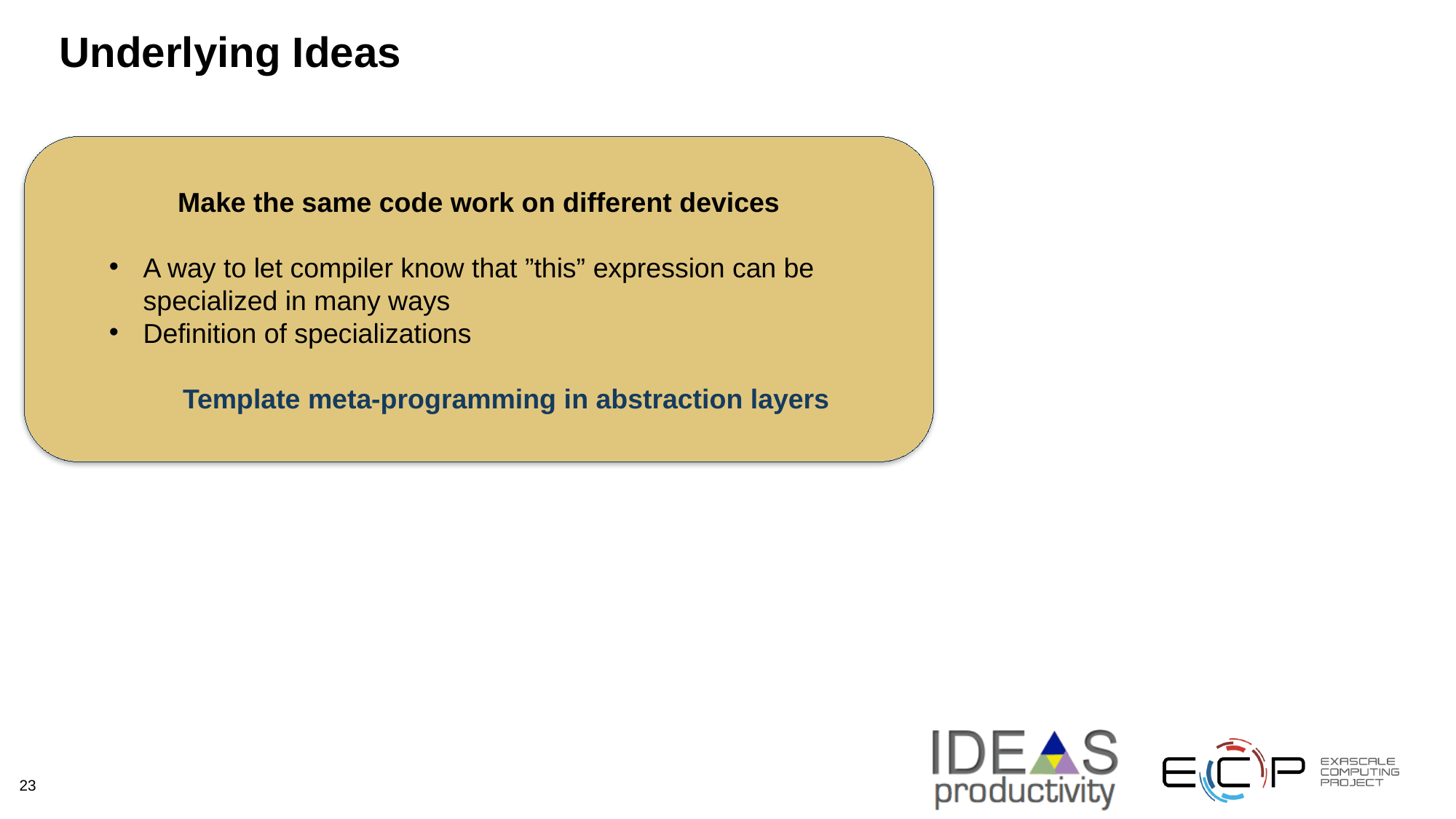

# Underlying Ideas
Make the same code work on different devices

A way to let compiler know that ”this” expression can be specialized in many ways
Definition of specializations

Template meta-programming in abstraction layers